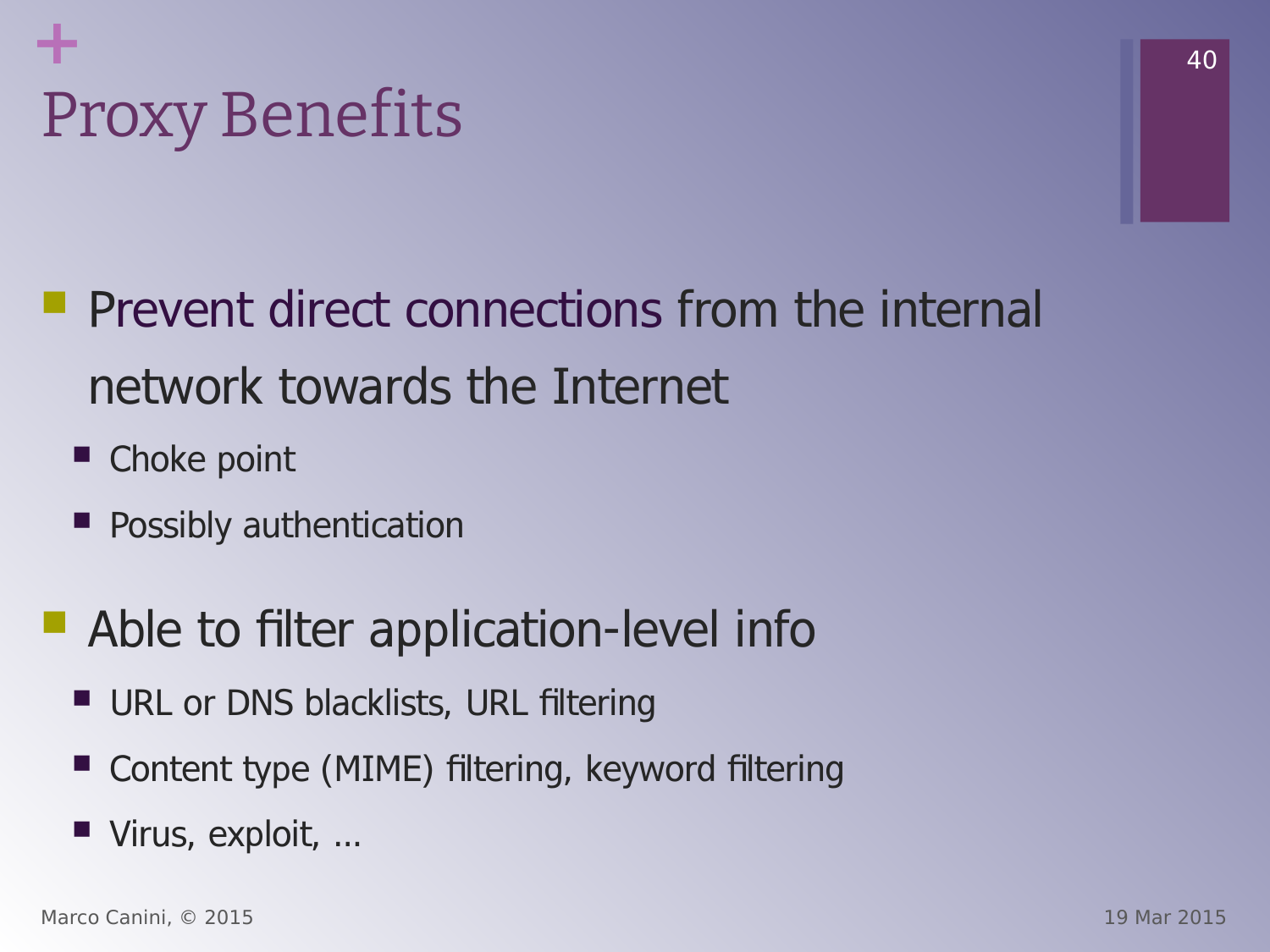

40
# Proxy Benefits
Prevent direct connections from the internal network towards the Internet
Choke point
Possibly authentication
Able to filter application-level info
URL or DNS blacklists, URL filtering
Content type (MIME) filtering, keyword filtering
Virus, exploit, …
Marco Canini, © 2015
19 Mar 2015